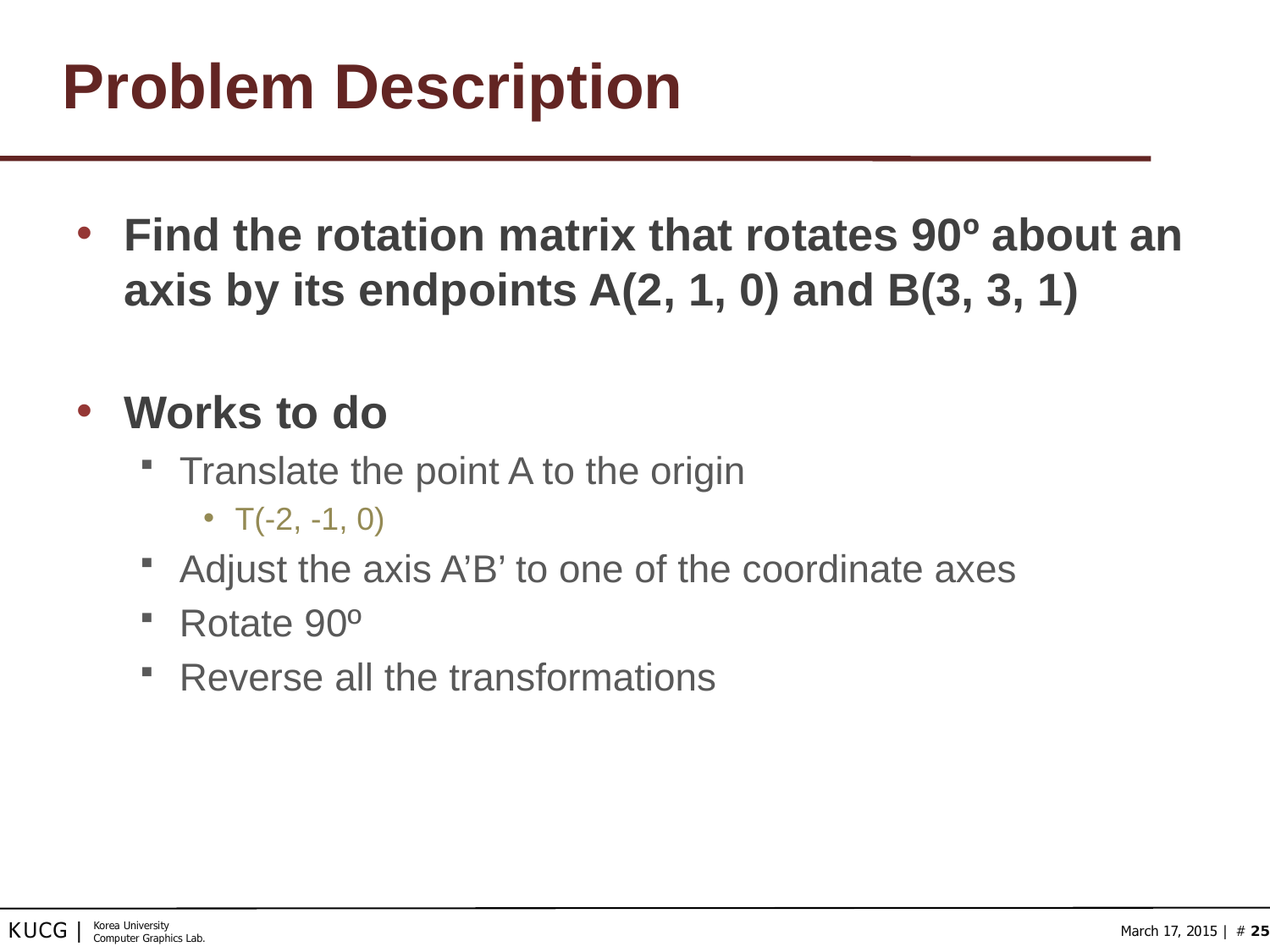

# Problem Description
Find the rotation matrix that rotates 90º about an axis by its endpoints A(2, 1, 0) and B(3, 3, 1)

Works to do
Translate the point A to the origin
T(-2, -1, 0)
Adjust the axis A’B’ to one of the coordinate axes
Rotate 90º
Reverse all the transformations